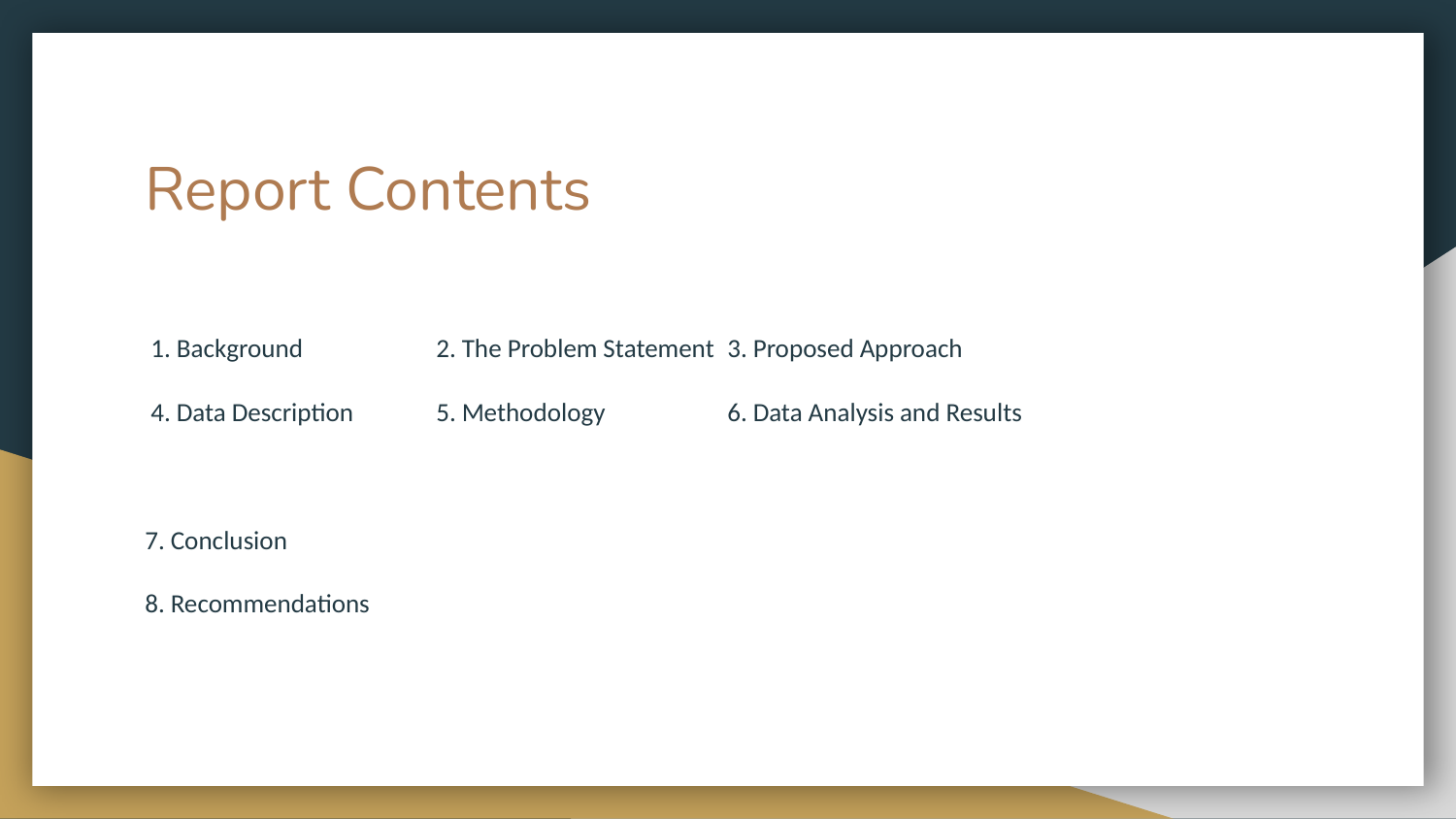

# Report Contents
 1. Background  	2. The Problem Statement 	3. Proposed Approach
 4. Data Description 	5. Methodology 	6. Data Analysis and Results

7. Conclusion
8. Recommendations